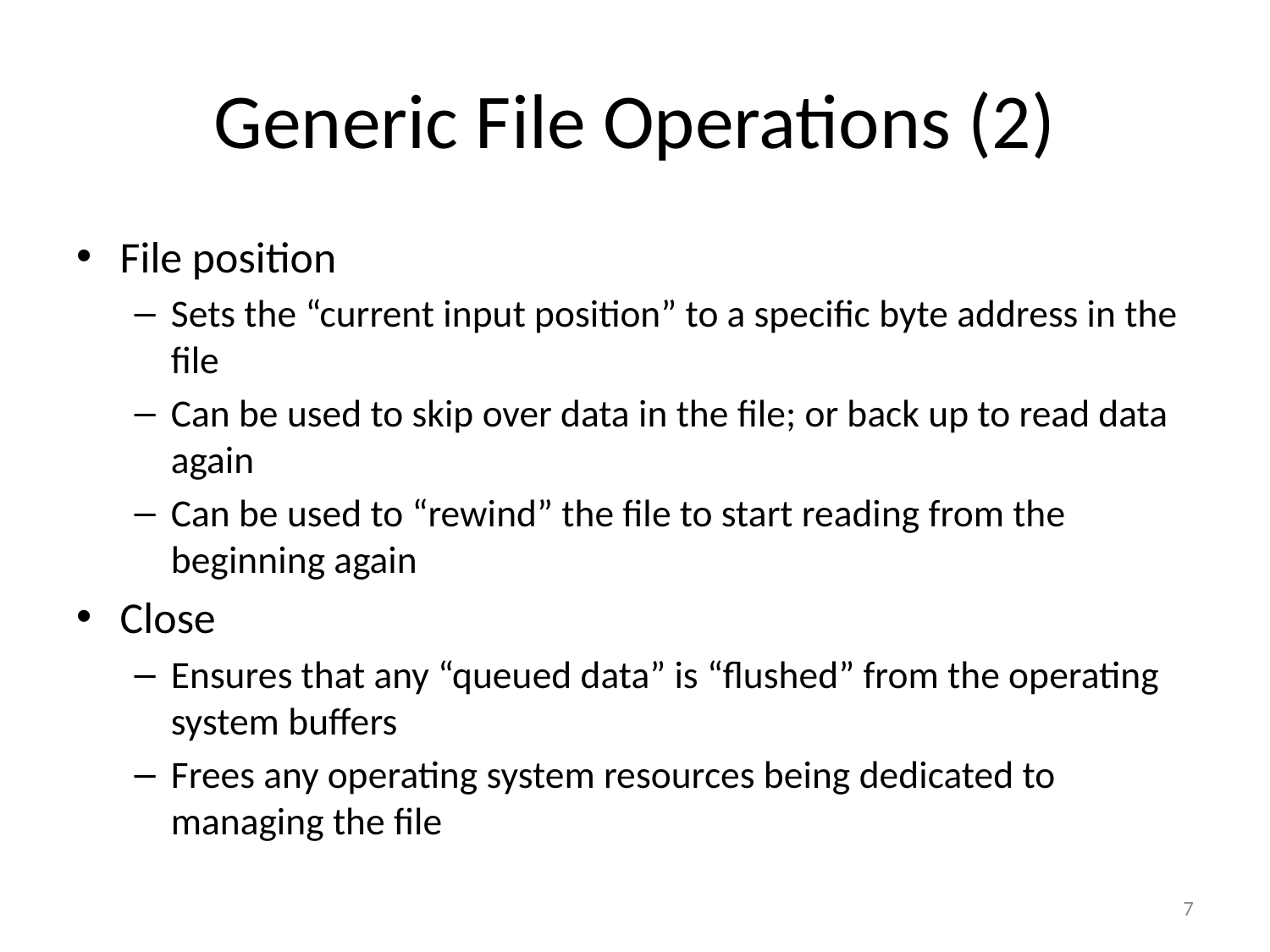

# Generic File Operations (2)
File position
Sets the “current input position” to a specific byte address in the file
Can be used to skip over data in the file; or back up to read data again
Can be used to “rewind” the file to start reading from the beginning again
Close
Ensures that any “queued data” is “flushed” from the operating system buffers
Frees any operating system resources being dedicated to managing the file
7